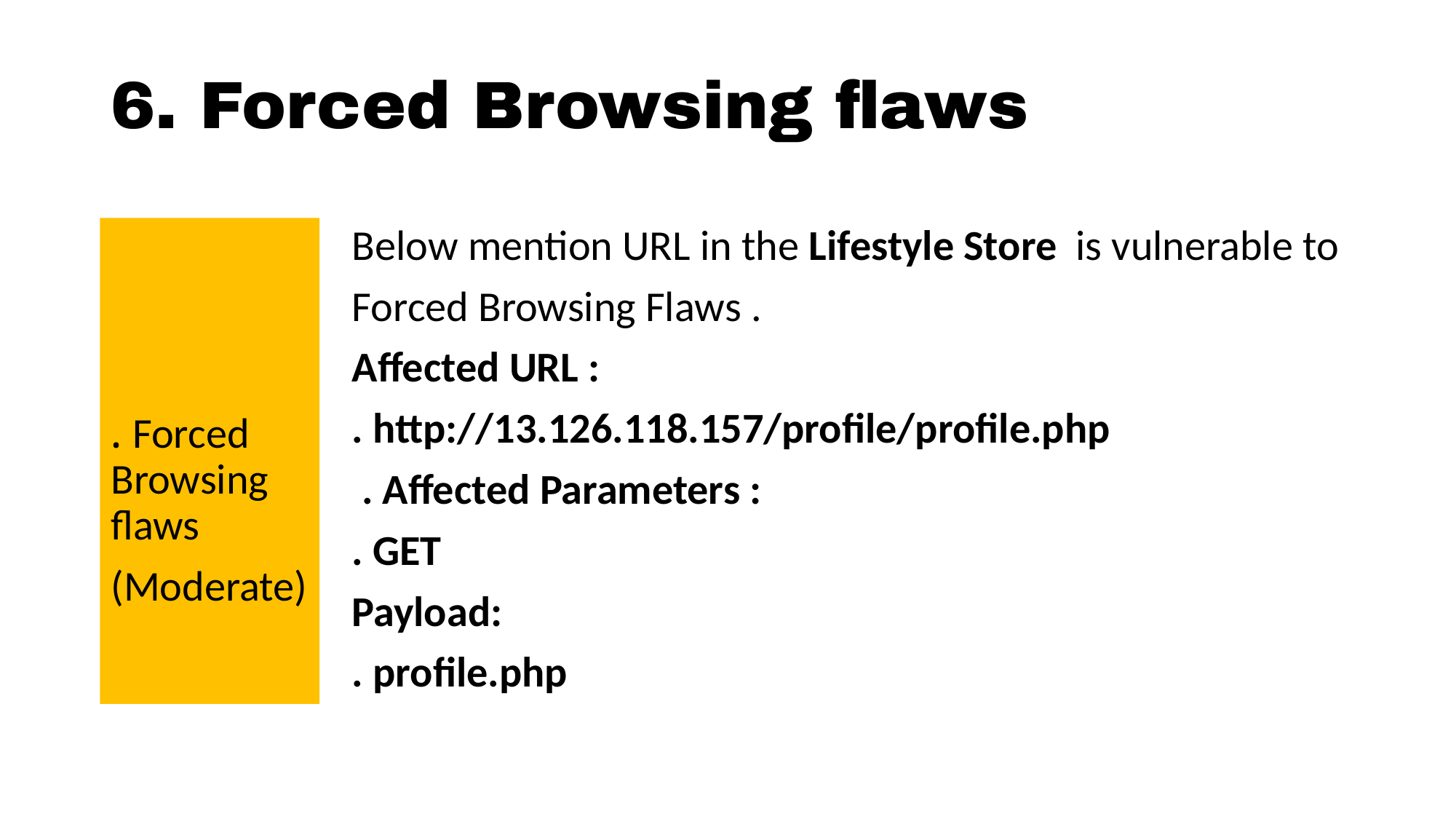

# 6. Forced Browsing flaws

. Forced Browsing flaws
(Moderate)
Below mention URL in the Lifestyle Store  is vulnerable to
Forced Browsing Flaws .
Affected URL :
. http://13.126.118.157/profile/profile.php
 . Affected Parameters :
. GET
Payload:
. profile.php